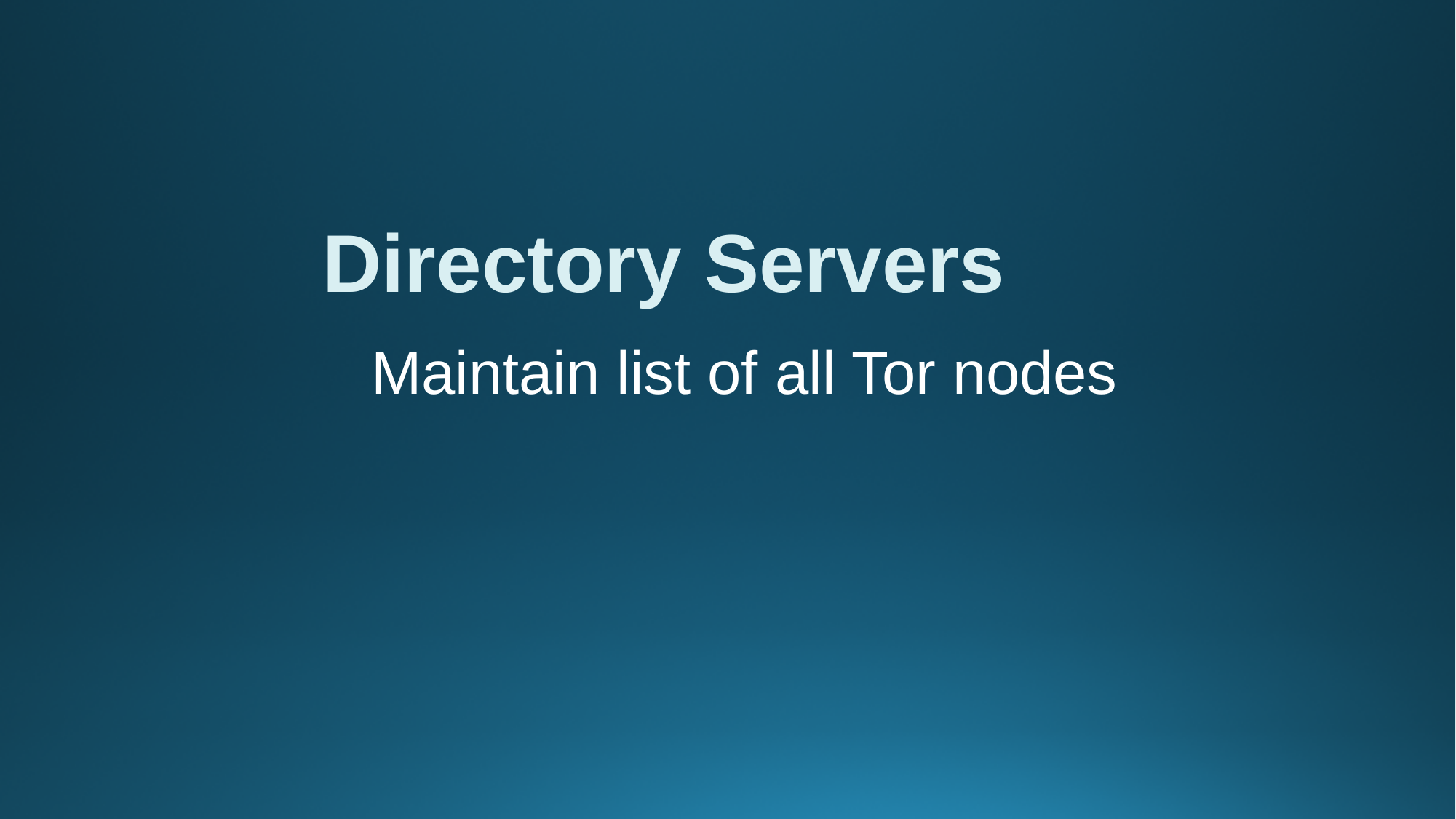

Directory Servers
Maintain list of all Tor nodes